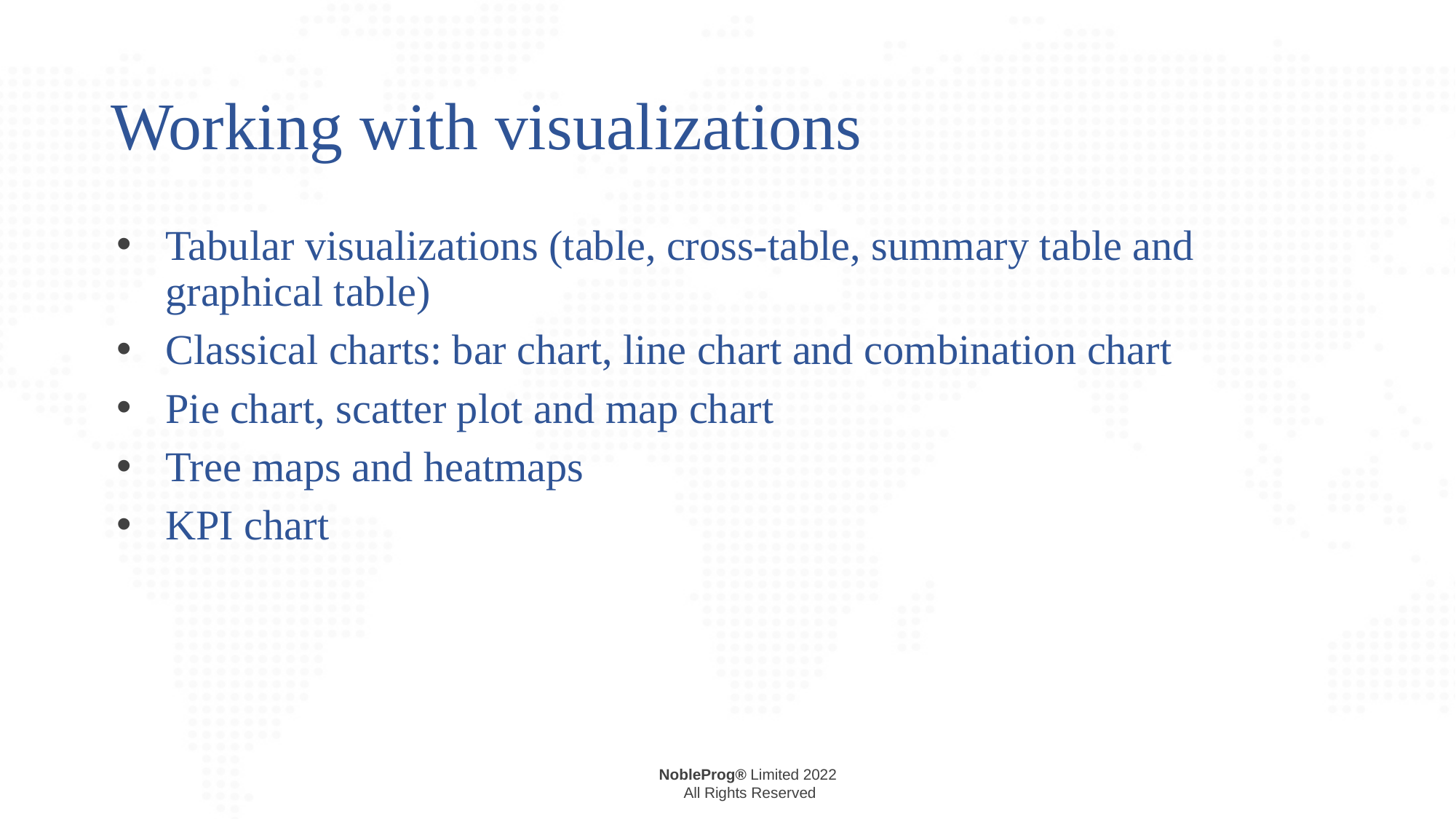

# Working with visualizations
Tabular visualizations (table, cross-table, summary table and graphical table)
Classical charts: bar chart, line chart and combination chart
Pie chart, scatter plot and map chart
Tree maps and heatmaps
KPI chart